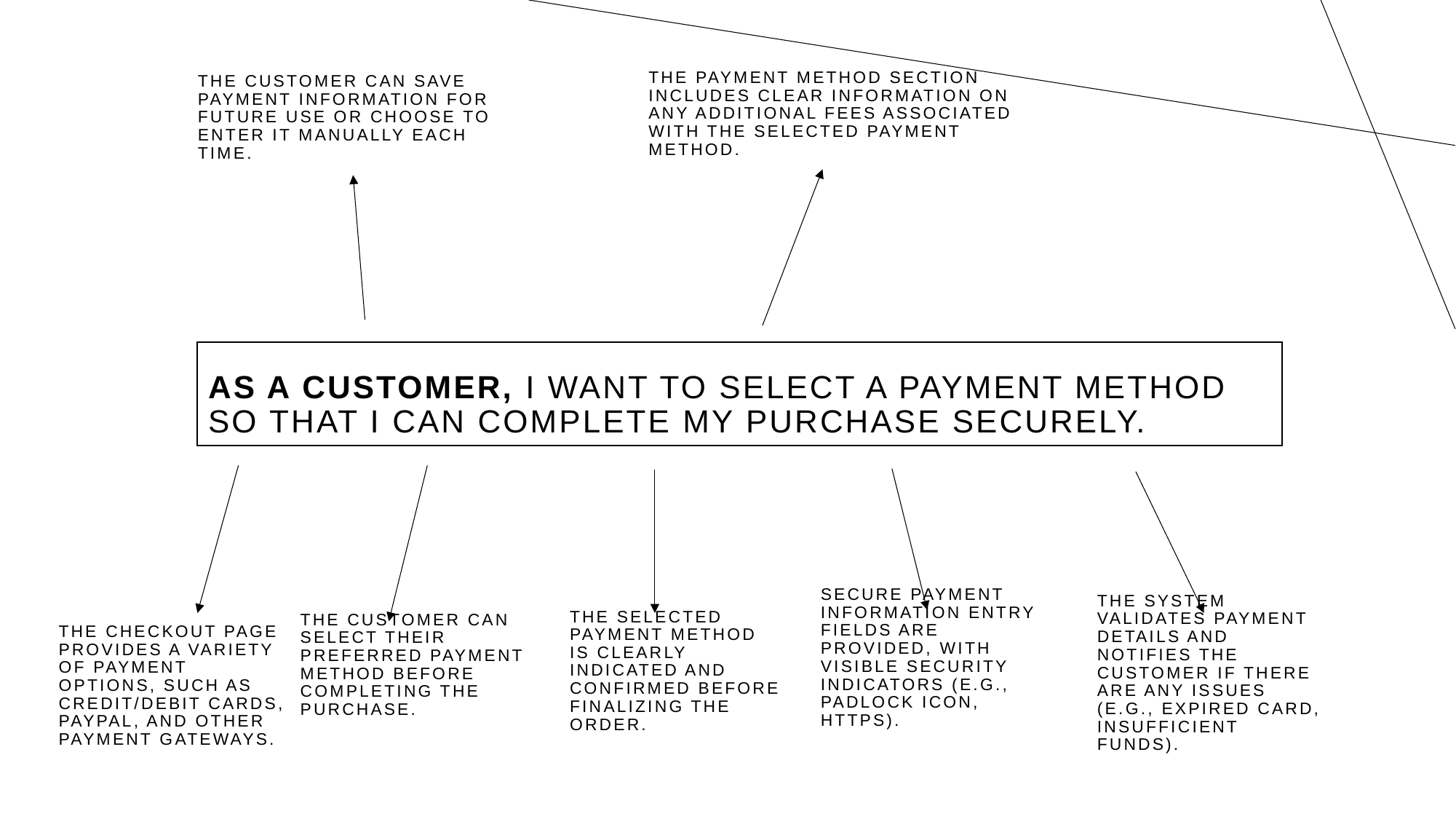

The customer can save payment information for future use or choose to enter it manually each time.
The payment method section includes clear information on any additional fees associated with the selected payment method.
# As a customer, I want to select a payment method so that I can complete my purchase securely.
The customer can select their preferred payment method before completing the purchase.
The checkout page provides a variety of payment options, such as credit/debit cards, PayPal, and other payment gateways.
The selected payment method is clearly indicated and confirmed before finalizing the order.
Secure payment information entry fields are provided, with visible security indicators (e.g., padlock icon, HTTPS).
The system validates payment details and notifies the customer if there are any issues (e.g., expired card, insufficient funds).